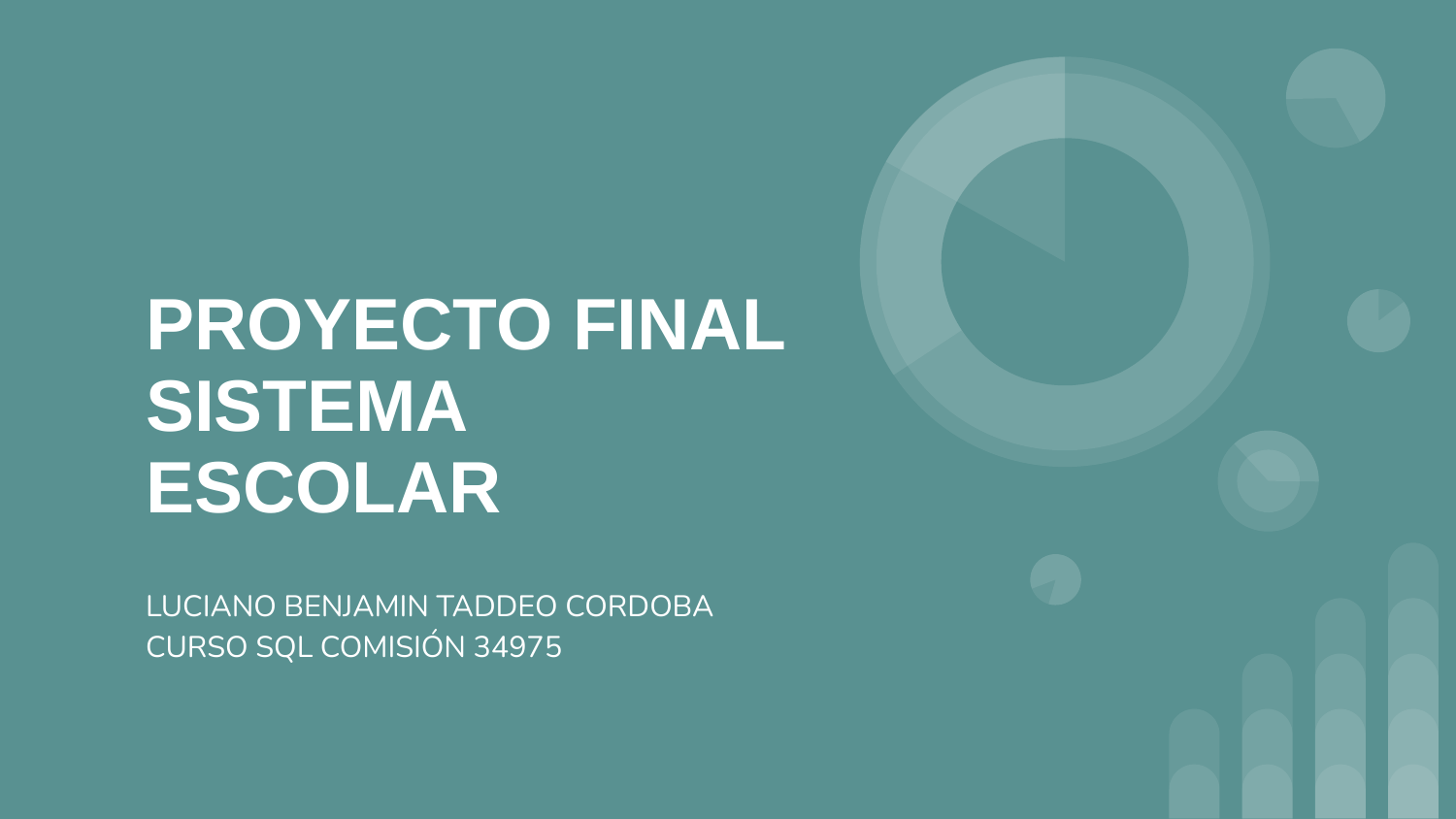

# PROYECTO FINAL
SISTEMA ESCOLAR
LUCIANO BENJAMIN TADDEO CORDOBA
CURSO SQL COMISIÓN 34975